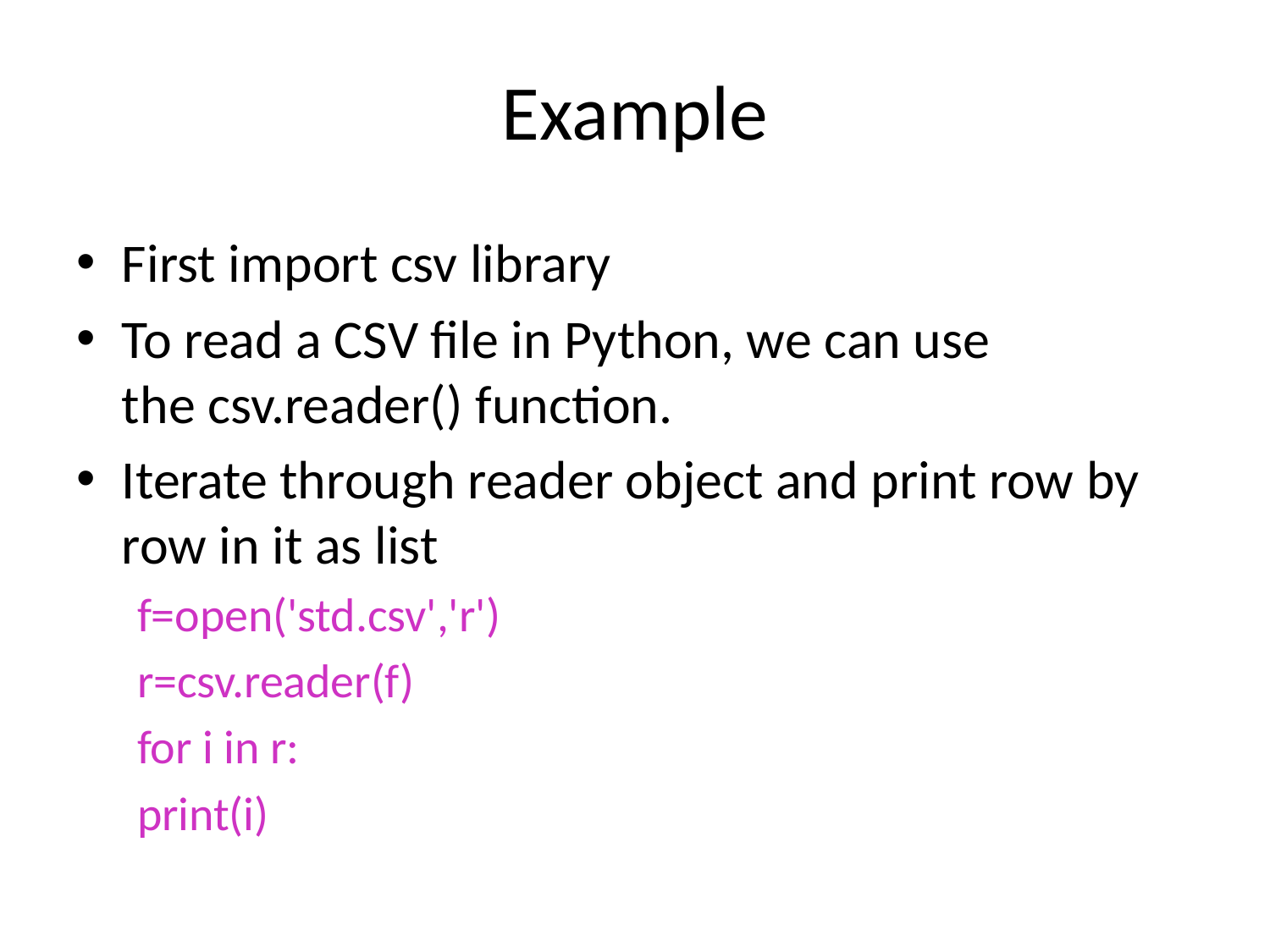

# Example
First import csv library
To read a CSV file in Python, we can use the csv.reader() function.
Iterate through reader object and print row by row in it as list
f=open('std.csv','r')
r=csv.reader(f)
for i in r:
print(i)